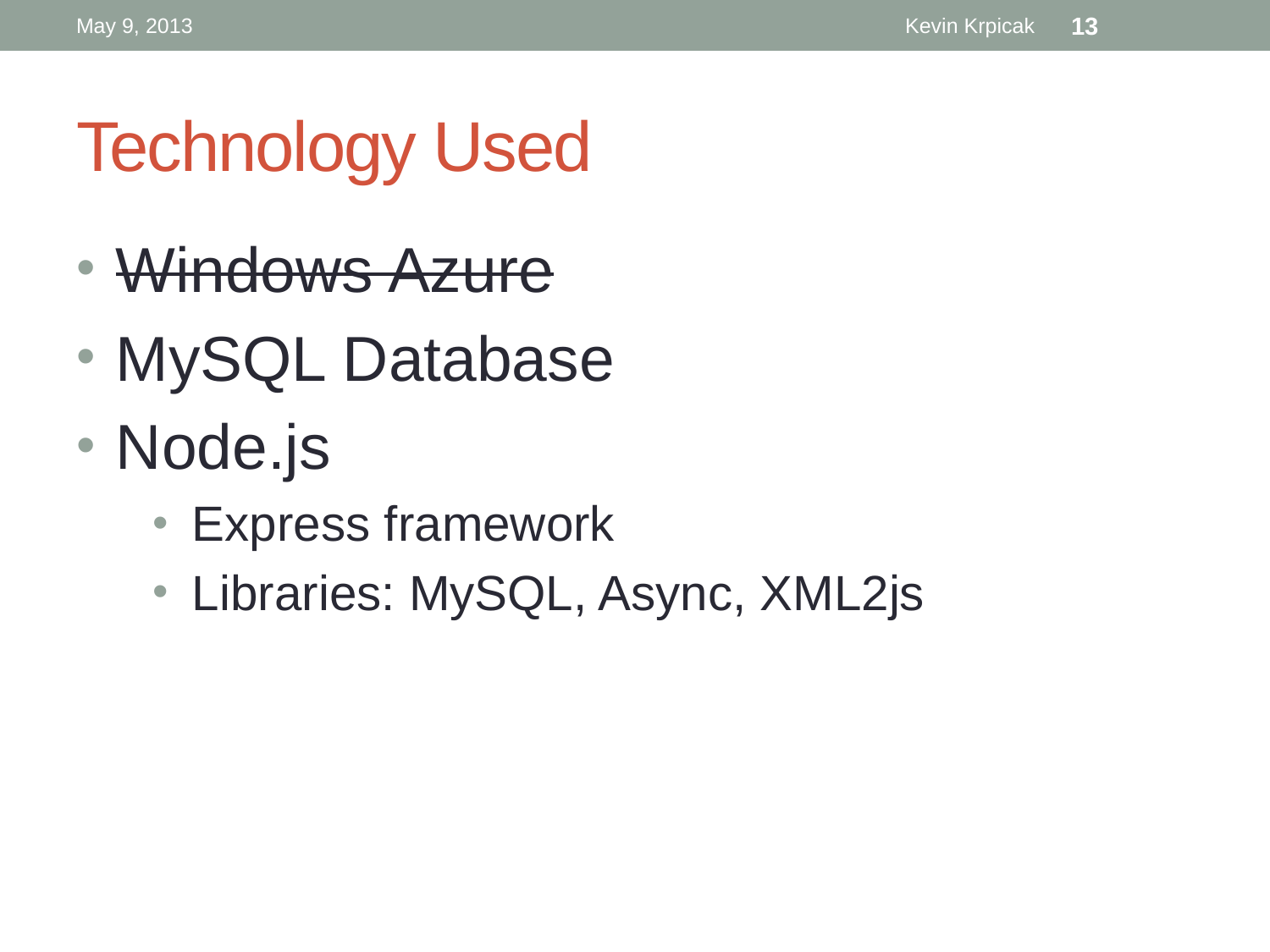

May 9, 2013
Kevin Krpicak
13
# Technology Used
Windows Azure
MySQL Database
Node.js
Express framework
Libraries: MySQL, Async, XML2js